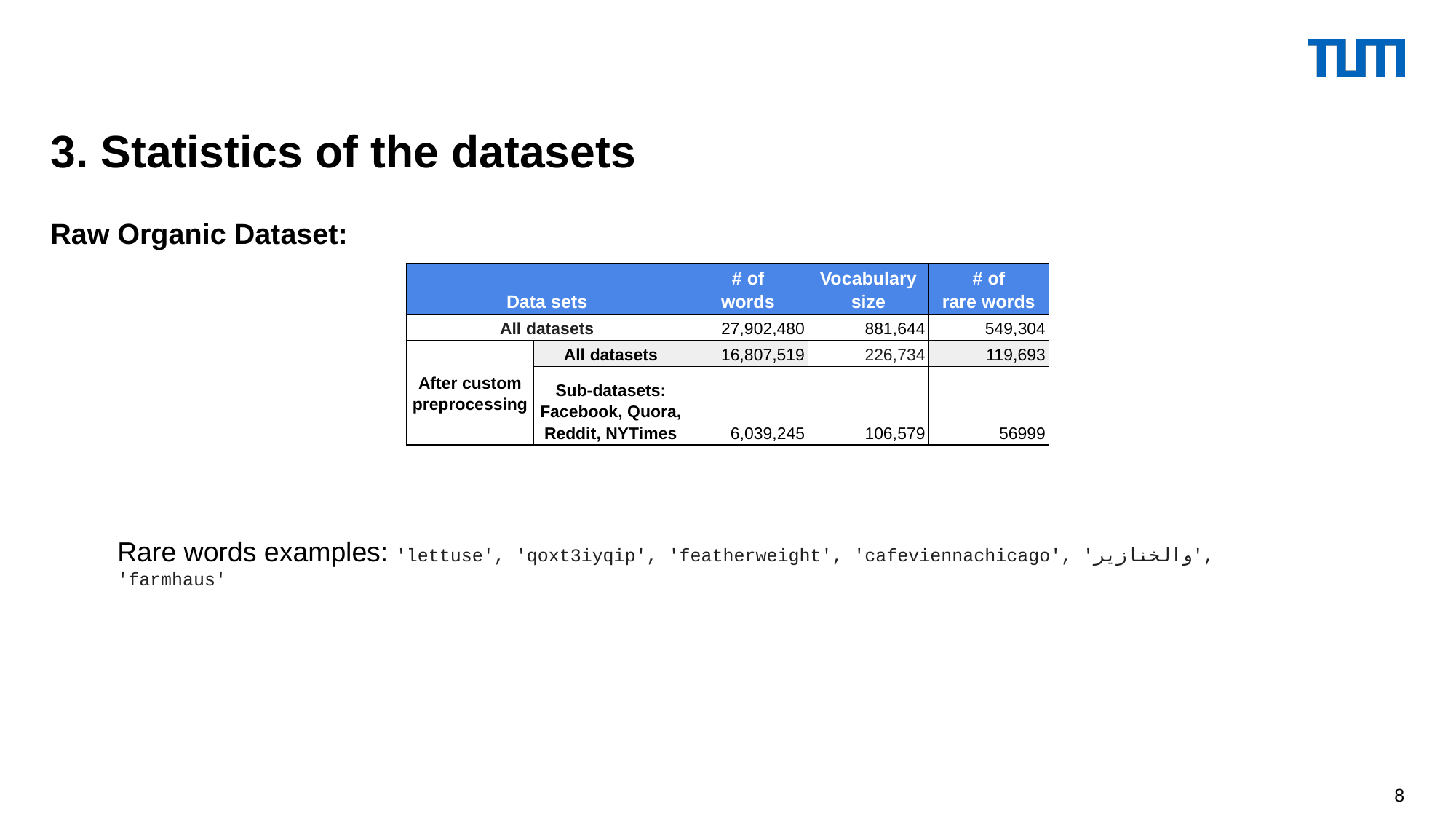

3. Statistics of the datasets
Raw Organic Dataset:

| Data sets |  | # of words | Vocabulary size | # of rare words |
| --- | --- | --- | --- | --- |
| All datasets |  | 27,902,480 | 881,644 | 549,304 |
| After custom preprocessing | All datasets | 16,807,519 | 226,734 | 119,693 |
|  | Sub-datasets: Facebook, Quora, Reddit, NYTimes | 6,039,245 | 106,579 | 56999 |
Rare words examples: 'lettuse', 'qoxt3iyqip', 'featherweight', 'cafeviennachicago', 'والخنازير', 'farmhaus'
8